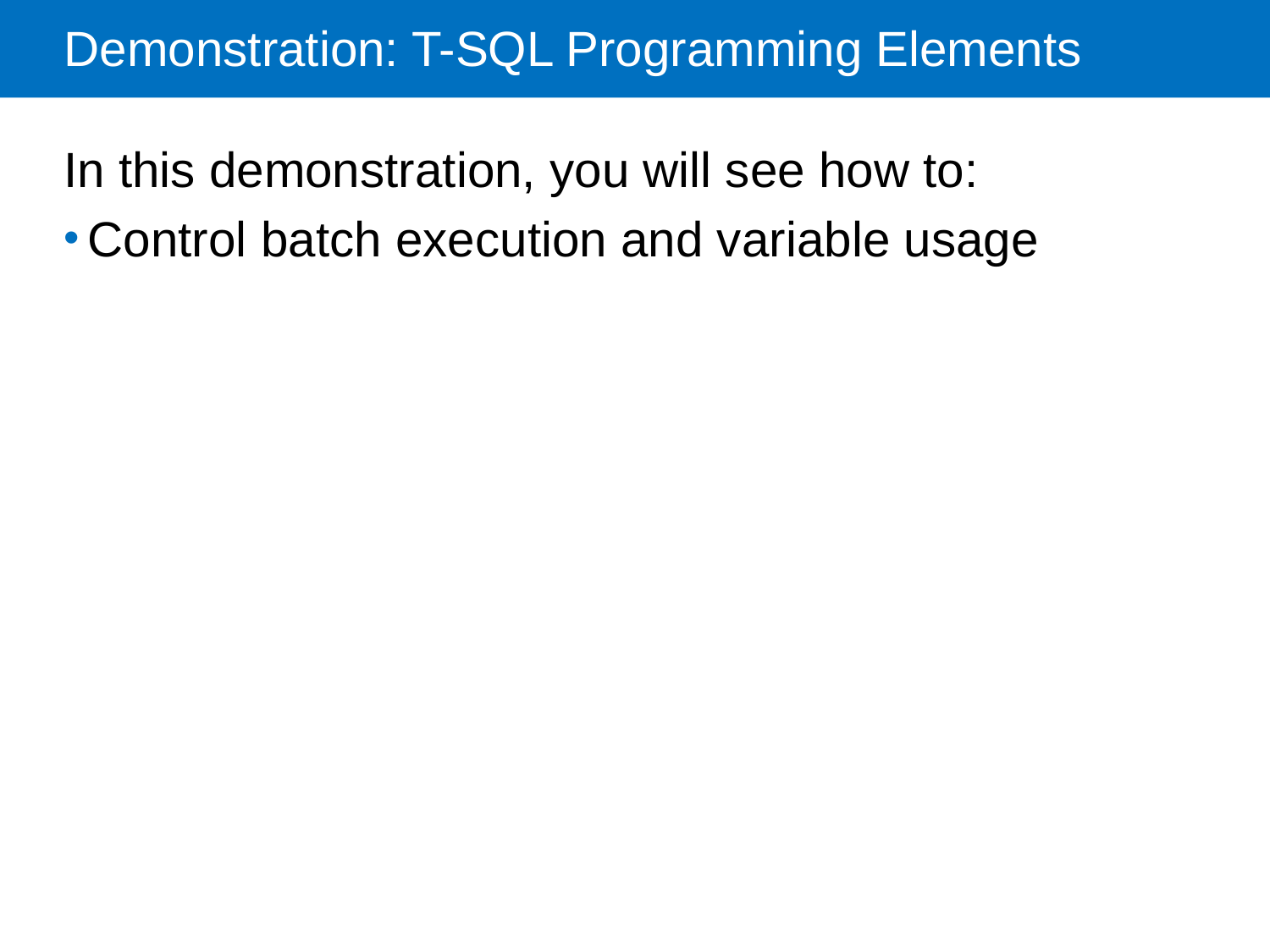

# Demonstration: T-SQL Programming Elements
In this demonstration, you will see how to:
Control batch execution and variable usage